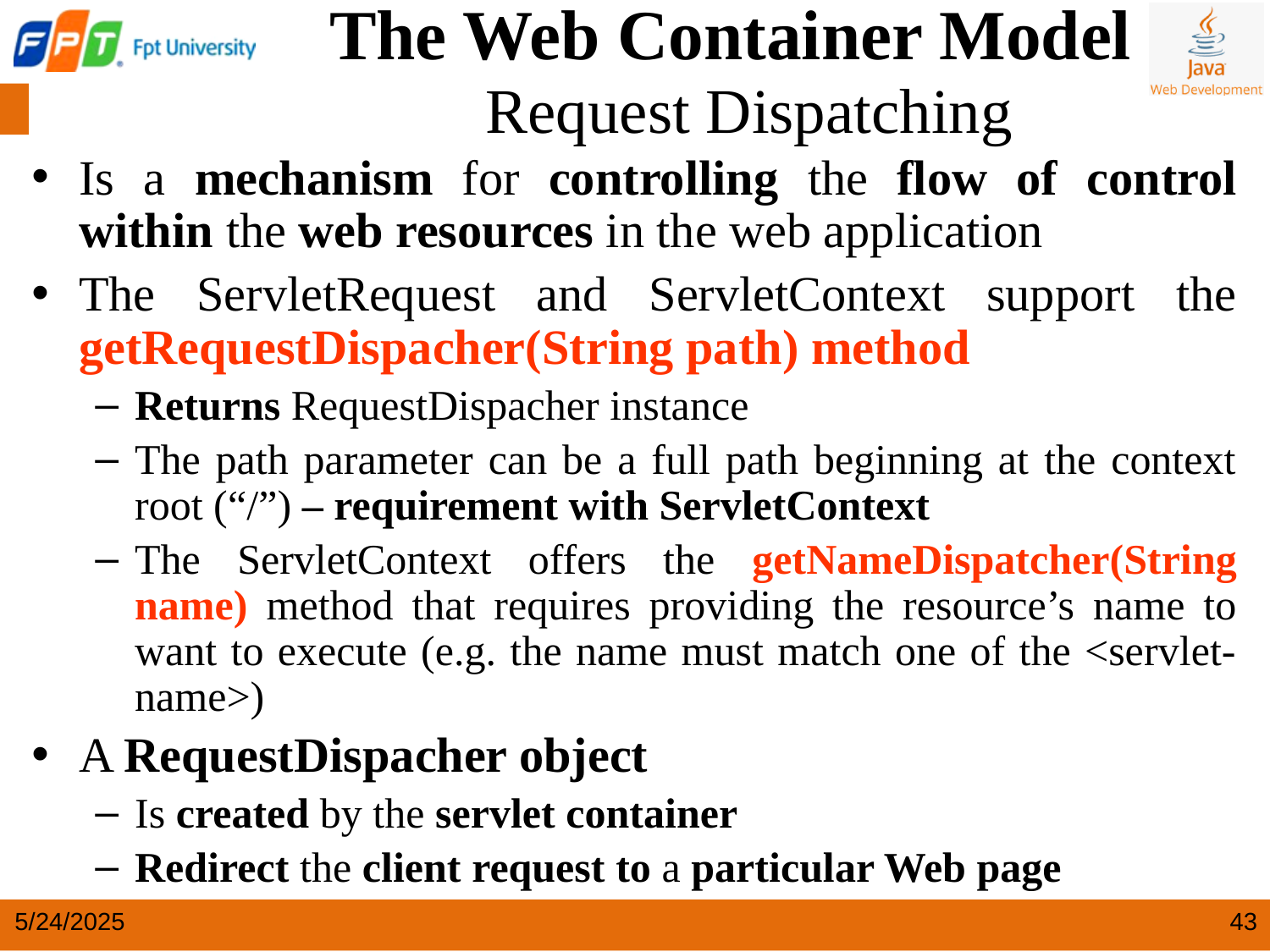

The Web Container Model
 Request Dispatching
Is a mechanism for controlling the flow of control within the web resources in the web application
The ServletRequest and ServletContext support the getRequestDispacher(String path) method
Returns RequestDispacher instance
The path parameter can be a full path beginning at the context root (“/”) – requirement with ServletContext
The ServletContext offers the getNameDispatcher(String name) method that requires providing the resource’s name to want to execute (e.g. the name must match one of the <servlet-name>)
A RequestDispacher object
Is created by the servlet container
Redirect the client request to a particular Web page
5/24/2025
43